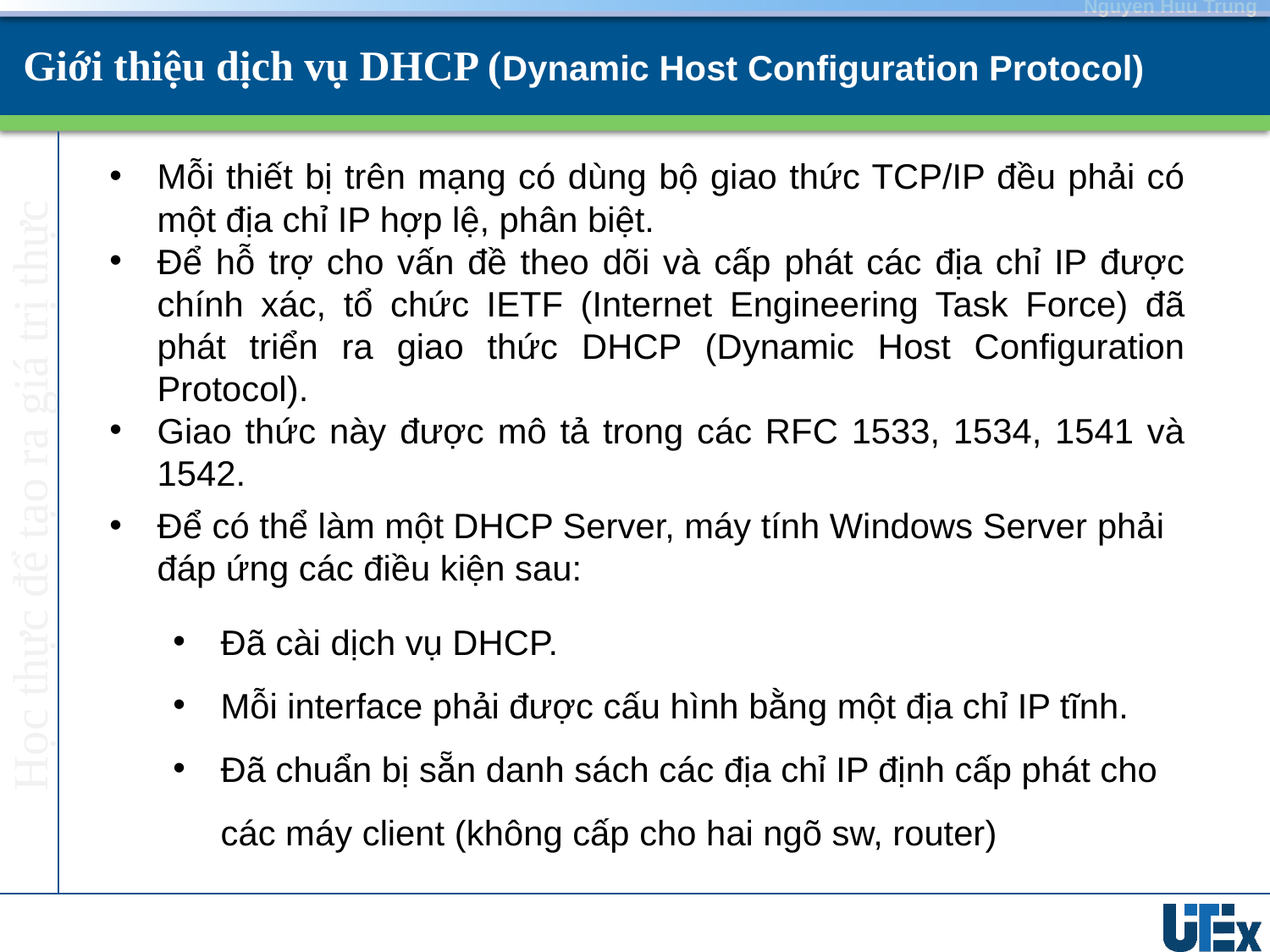

Giới thiệu dịch vụ DHCP (Dynamic Host Configuration Protocol)

Mỗi thiết bị trên mạng có dùng bộ giao thức TCP/IP đều phải có một địa chỉ IP hợp lệ, phân biệt.
Để hỗ trợ cho vấn đề theo dõi và cấp phát các địa chỉ IP được chính xác, tổ chức IETF (Internet Engineering Task Force) đã phát triển ra giao thức DHCP (Dynamic Host Configuration Protocol).
Giao thức này được mô tả trong các RFC 1533, 1534, 1541 và 1542.
Để có thể làm một DHCP Server, máy tính Windows Server phải đáp ứng các điều kiện sau:
Đã cài dịch vụ DHCP.
Mỗi interface phải được cấu hình bằng một địa chỉ IP tĩnh.
Đã chuẩn bị sẵn danh sách các địa chỉ IP định cấp phát cho các máy client (không cấp cho hai ngõ sw, router)